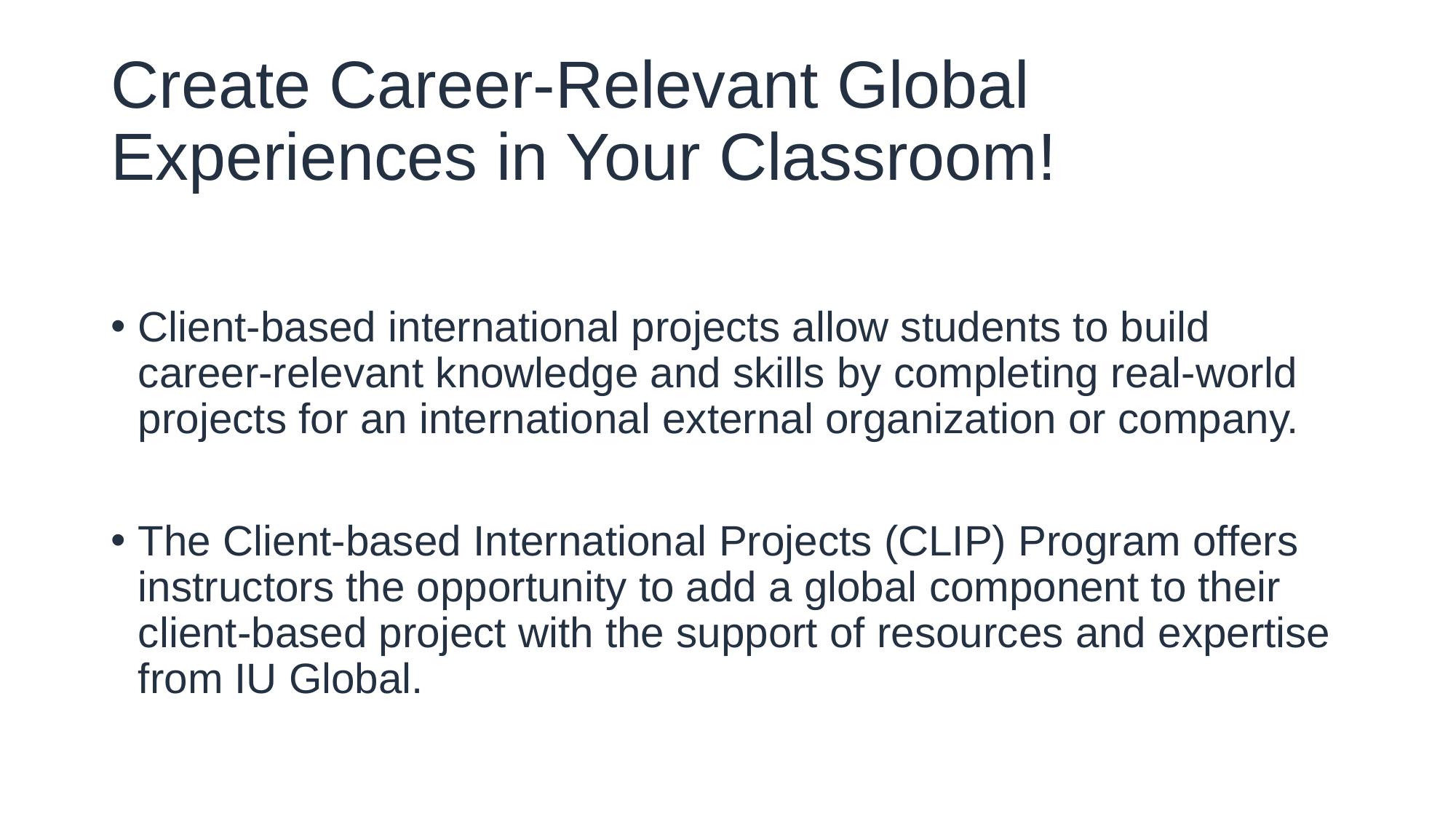

# Create Career-Relevant Global Experiences in Your Classroom!
Client-based international projects allow students to build career-relevant knowledge and skills by completing real-world projects for an international external organization or company.

The Client-based International Projects (CLIP) Program offers instructors the opportunity to add a global component to their client-based project with the support of resources and expertise from IU Global.